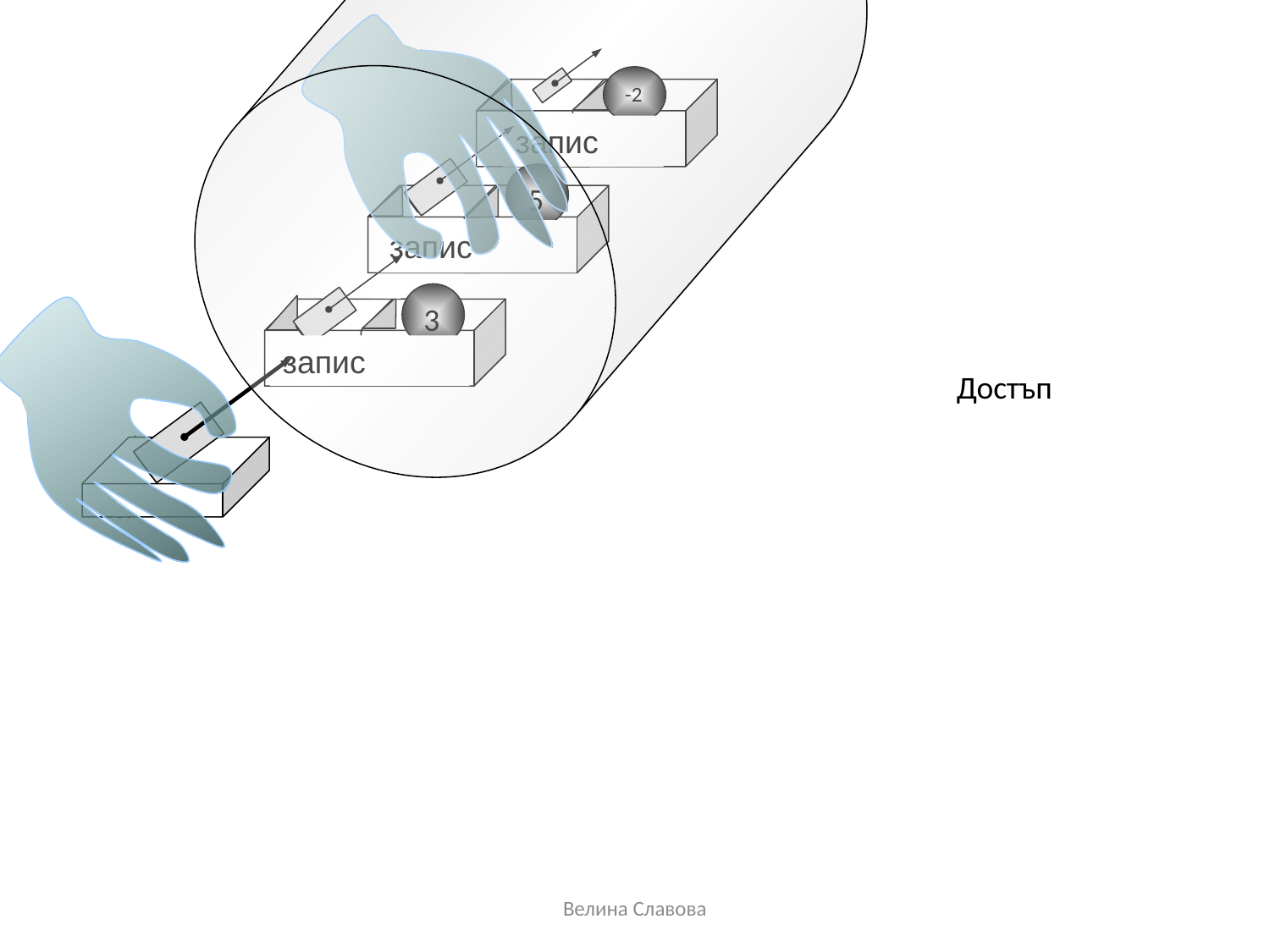

-2

запис

5

запис

3

запис
Достъп

na
Велина Славова